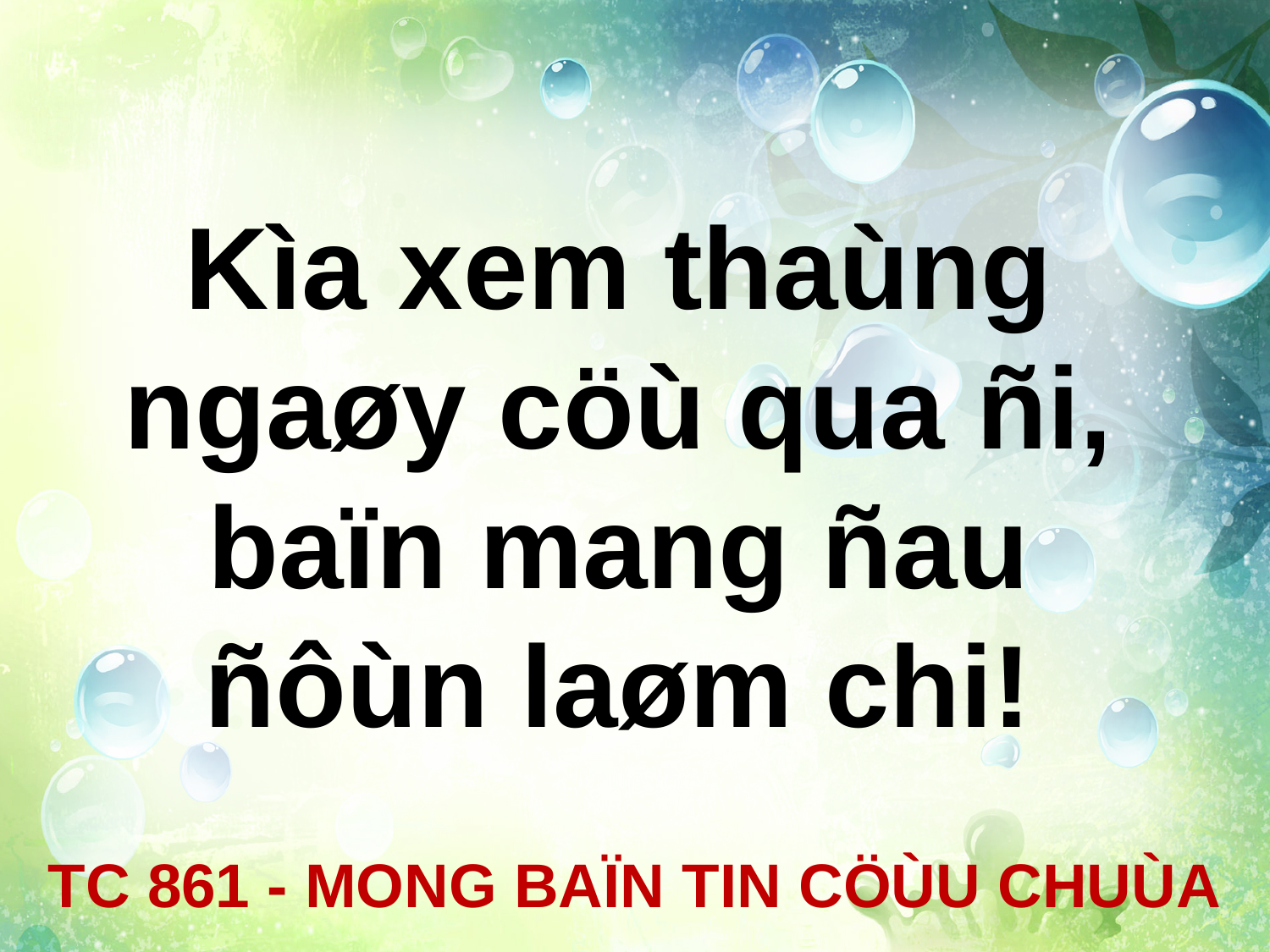

Kìa xem thaùng
ngaøy cöù qua ñi,
baïn mang ñau
ñôùn laøm chi!
TC 861 - MONG BAÏN TIN CÖÙU CHUÙA